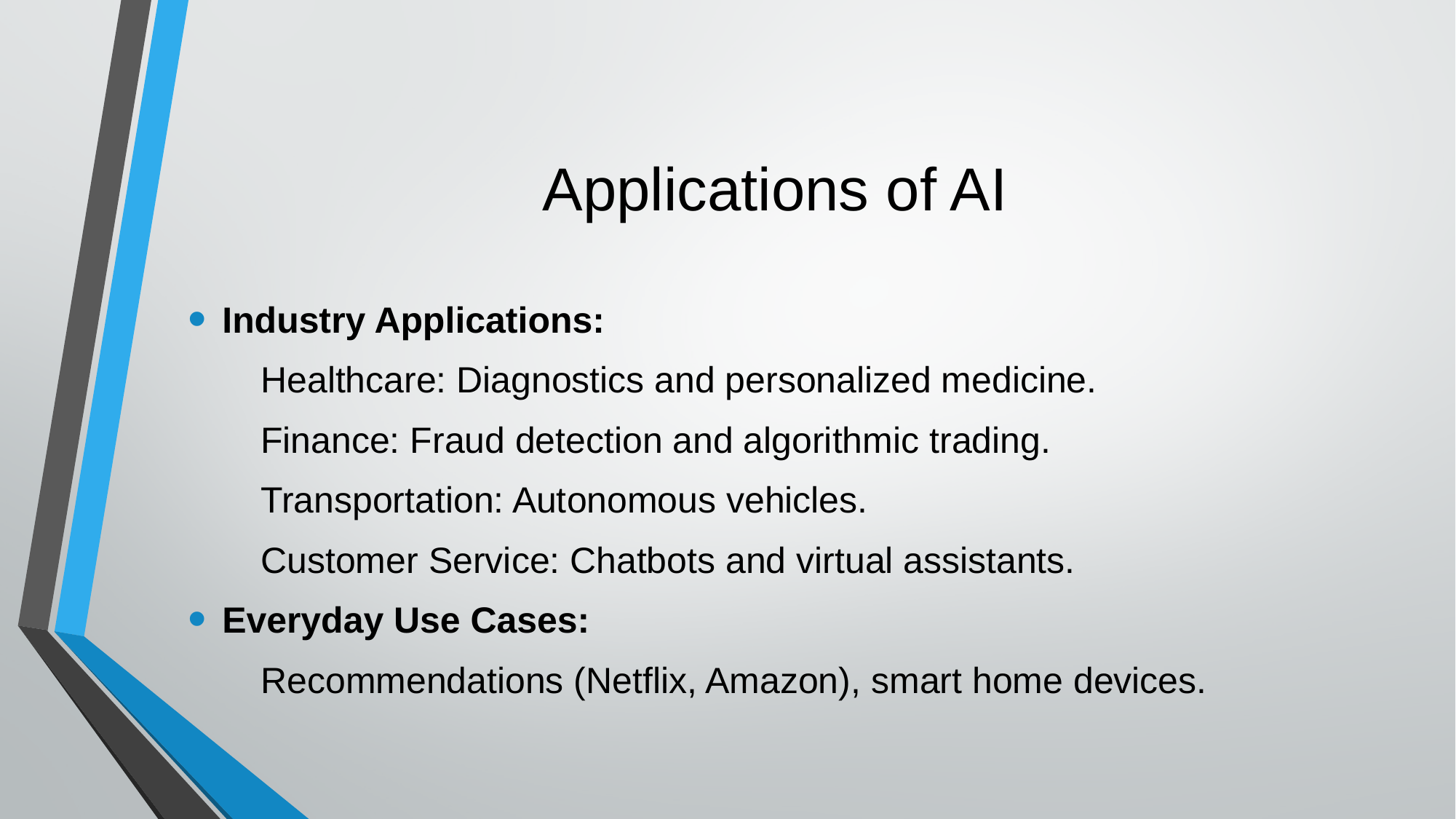

# Applications of AI
Industry Applications:
  Healthcare: Diagnostics and personalized medicine.
  Finance: Fraud detection and algorithmic trading.
  Transportation: Autonomous vehicles.
  Customer Service: Chatbots and virtual assistants.
Everyday Use Cases:
  Recommendations (Netflix, Amazon), smart home devices.